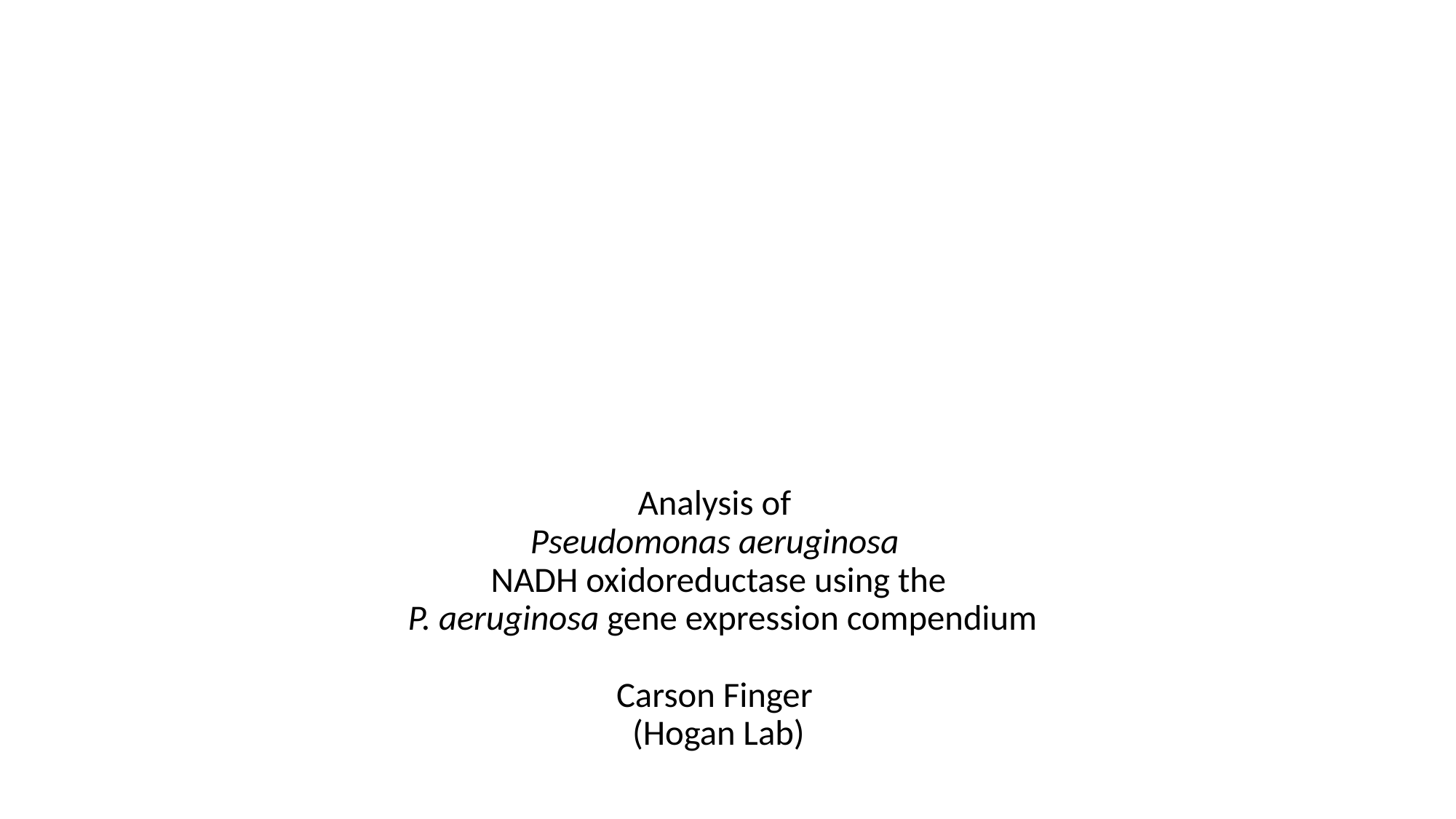

# Analysis of Pseudomonas aeruginosa NADH oxidoreductase using the P. aeruginosa gene expression compendium Carson Finger (Hogan Lab)